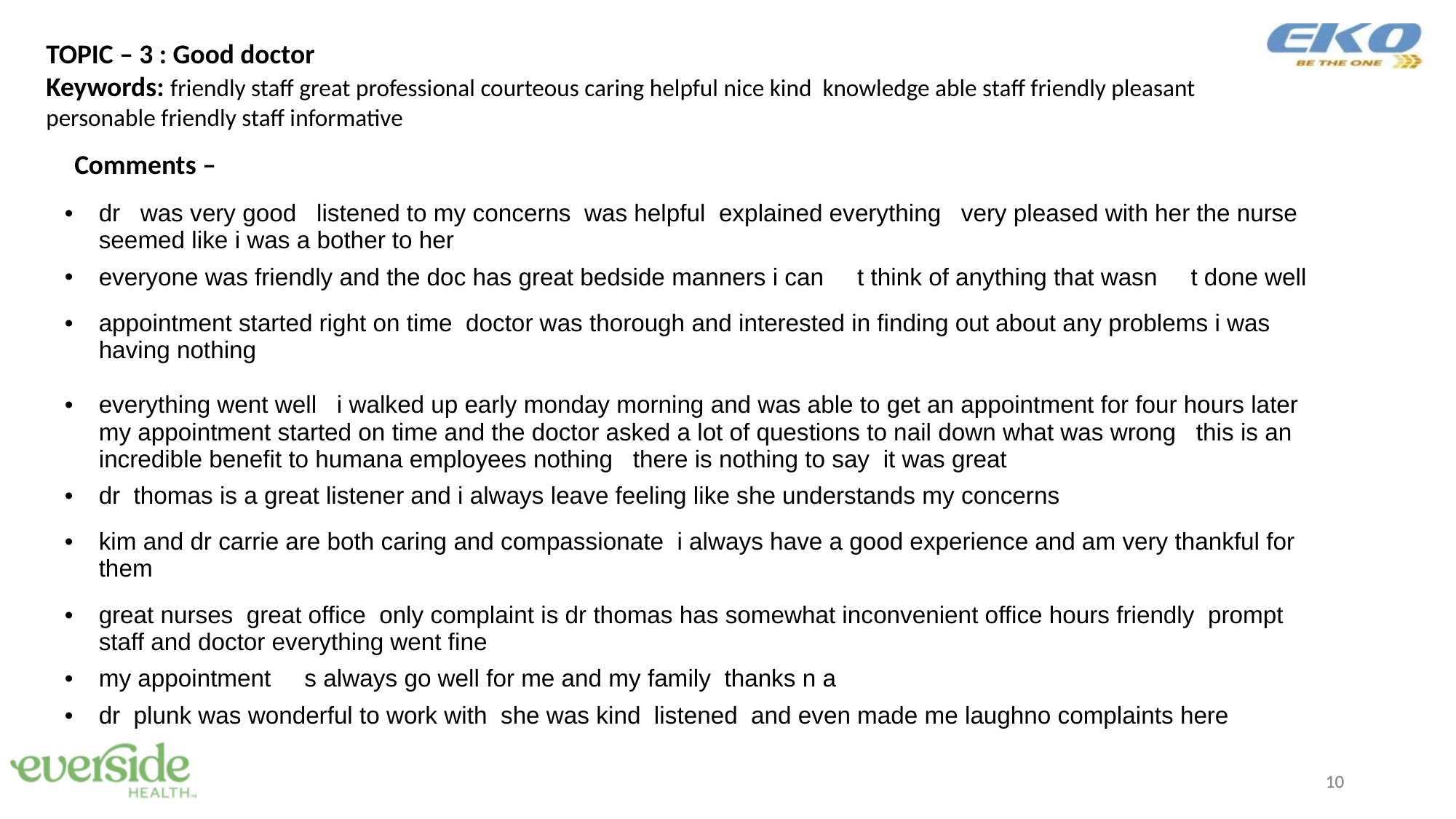

TOPIC – 3 : Good doctor
Keywords: friendly staff great professional courteous caring helpful nice kind  knowledge able staff friendly pleasant personable friendly staff informative
Comments –

| dr was very good listened to my concerns was helpful explained everything very pleased with her the nurse seemed like i was a bother to her |
| --- |
| everyone was friendly and the doc has great bedside manners i can t think of anything that wasn t done well |
| appointment started right on time doctor was thorough and interested in finding out about any problems i was having nothing |
| everything went well i walked up early monday morning and was able to get an appointment for four hours later my appointment started on time and the doctor asked a lot of questions to nail down what was wrong this is an incredible benefit to humana employees nothing there is nothing to say it was great |
| dr thomas is a great listener and i always leave feeling like she understands my concerns |
| kim and dr carrie are both caring and compassionate i always have a good experience and am very thankful for them |
| great nurses great office only complaint is dr thomas has somewhat inconvenient office hours friendly prompt staff and doctor everything went fine |
| my appointment s always go well for me and my family thanks n a |
| dr plunk was wonderful to work with she was kind listened and even made me laughno complaints here |
10
10